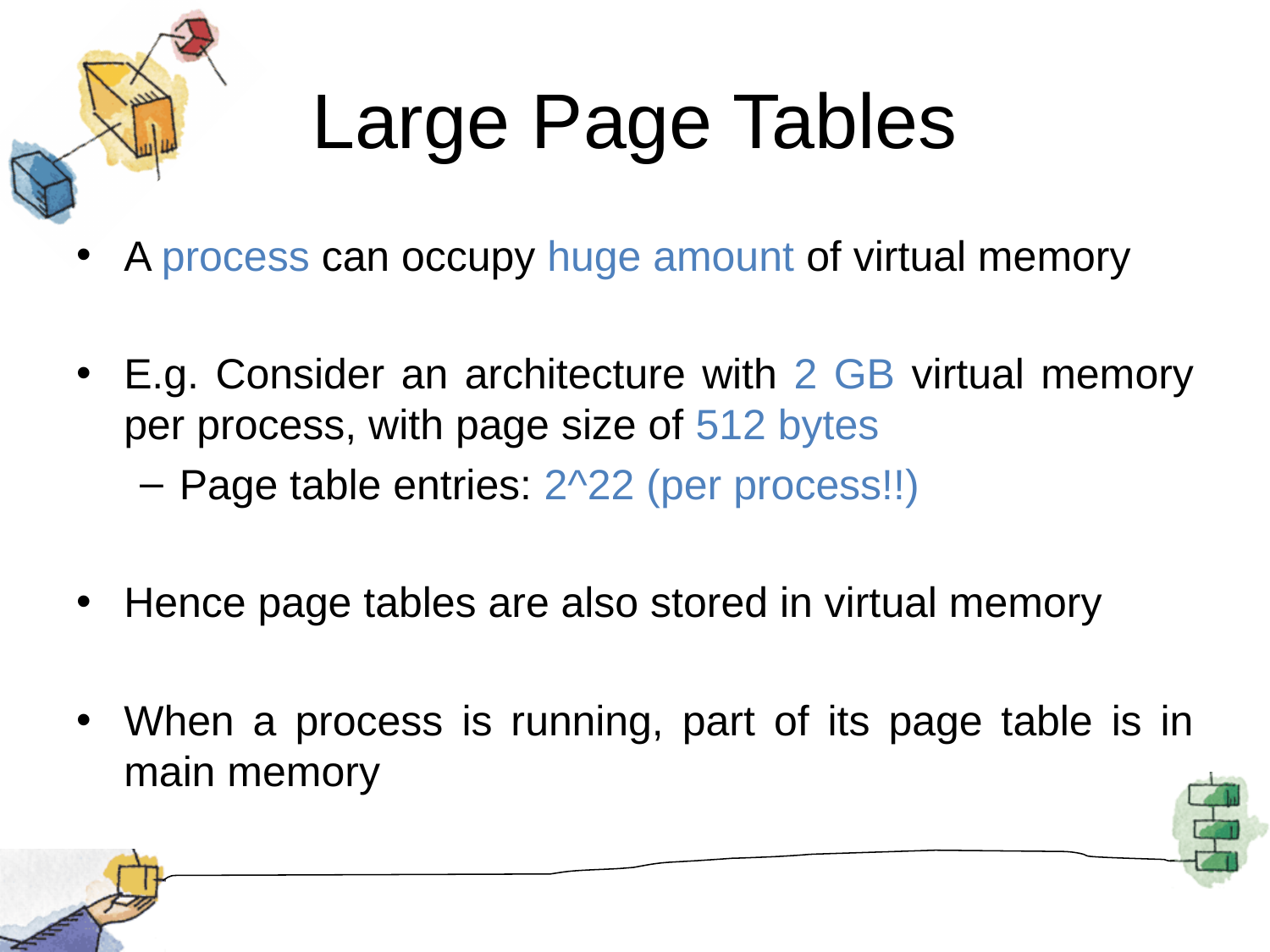

# Large Page Tables
A process can occupy huge amount of virtual memory

E.g. Consider an architecture with 2 GB virtual memory per process, with page size of 512 bytes
Page table entries: 2^22 (per process!!)

Hence page tables are also stored in virtual memory

When a process is running, part of its page table is in main memory